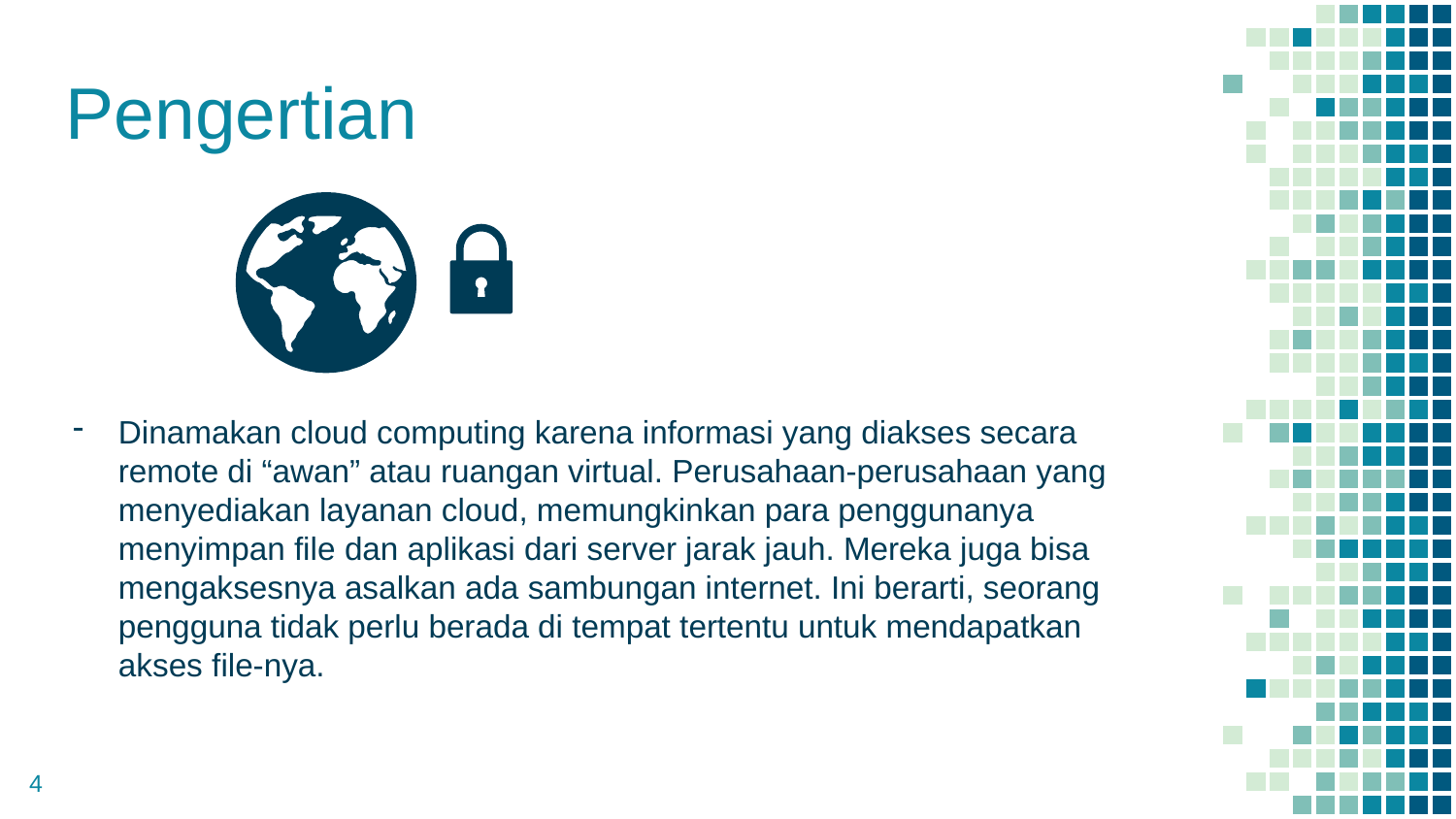

# Pengertian

Dinamakan cloud computing karena informasi yang diakses secara remote di “awan” atau ruangan virtual. Perusahaan-perusahaan yang menyediakan layanan cloud, memungkinkan para penggunanya menyimpan file dan aplikasi dari server jarak jauh. Mereka juga bisa mengaksesnya asalkan ada sambungan internet. Ini berarti, seorang pengguna tidak perlu berada di tempat tertentu untuk mendapatkan akses file-nya.
4